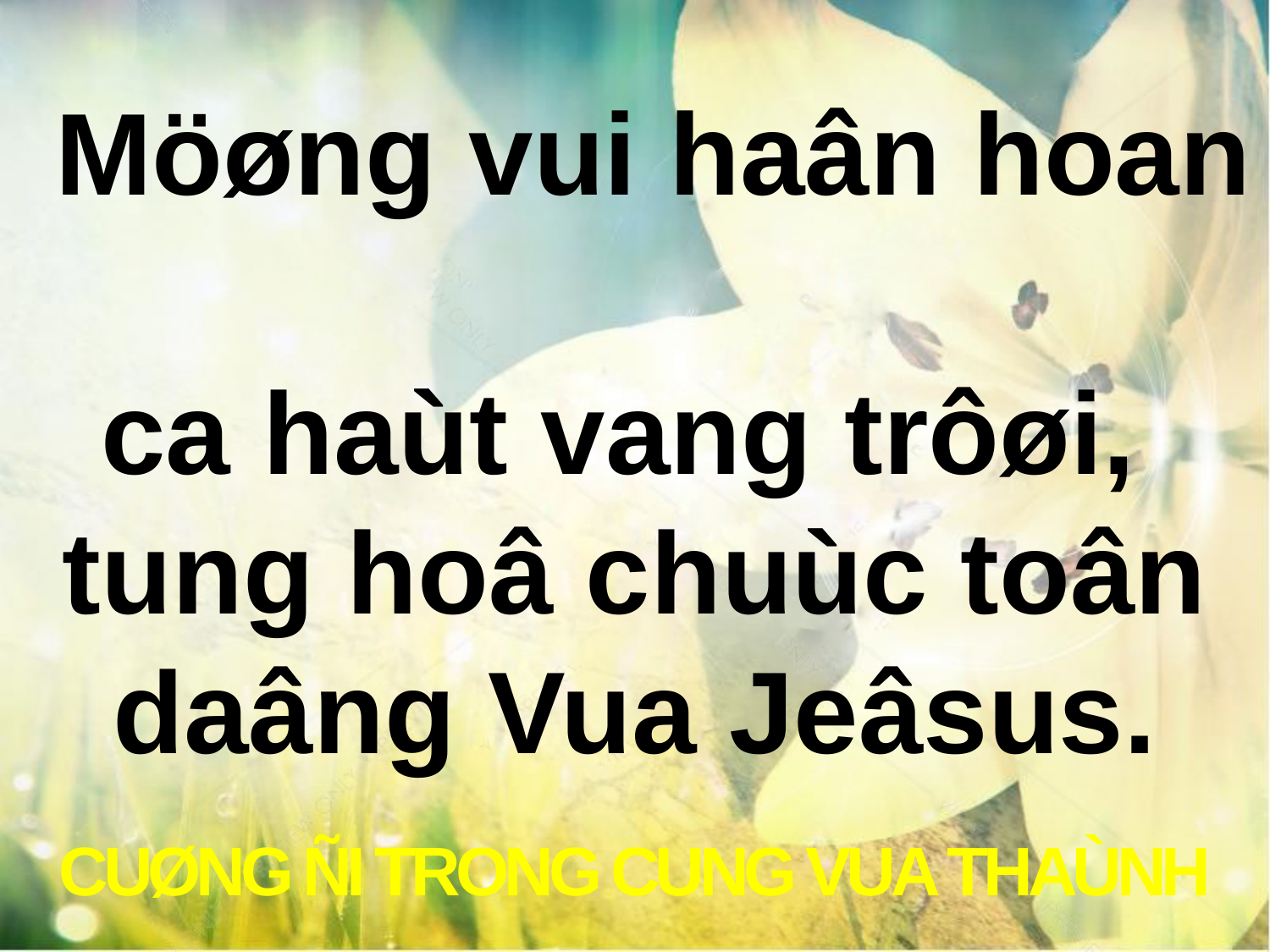

Möøng vui haân hoan
ca haùt vang trôøi,
tung hoâ chuùc toân
daâng Vua Jeâsus.
CUØNG ÑI TRONG CUNG VUA THAÙNH